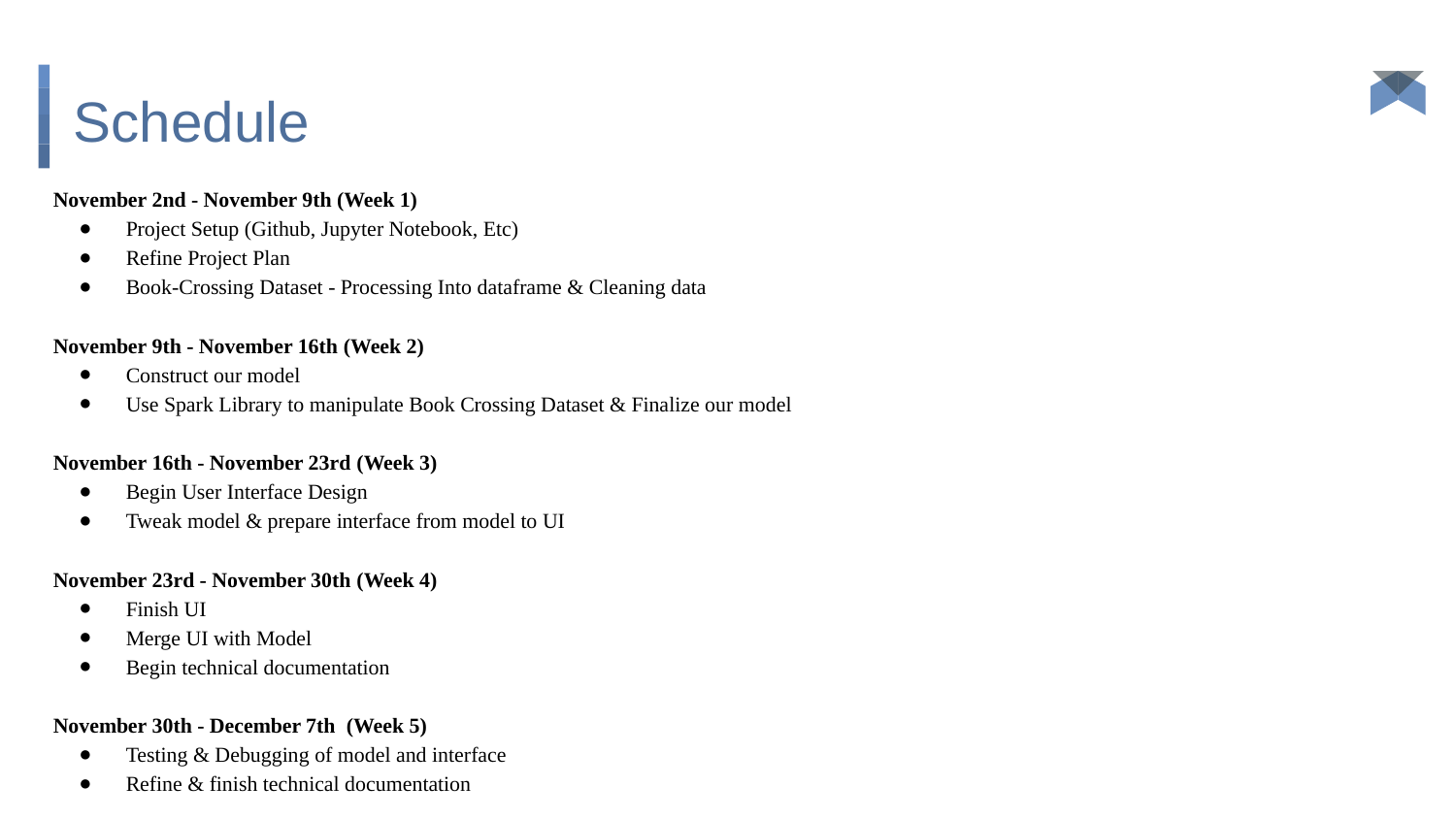

# Schedule
November 2nd - November 9th (Week 1)
Project Setup (Github, Jupyter Notebook, Etc)
Refine Project Plan
Book-Crossing Dataset - Processing Into dataframe & Cleaning data

November 9th - November 16th (Week 2)
Construct our model
Use Spark Library to manipulate Book Crossing Dataset & Finalize our model

November 16th - November 23rd (Week 3)
Begin User Interface Design
Tweak model & prepare interface from model to UI

November 23rd - November 30th (Week 4)
Finish UI
Merge UI with Model
Begin technical documentation

November 30th - December 7th  (Week 5)
Testing & Debugging of model and interface
Refine & finish technical documentation